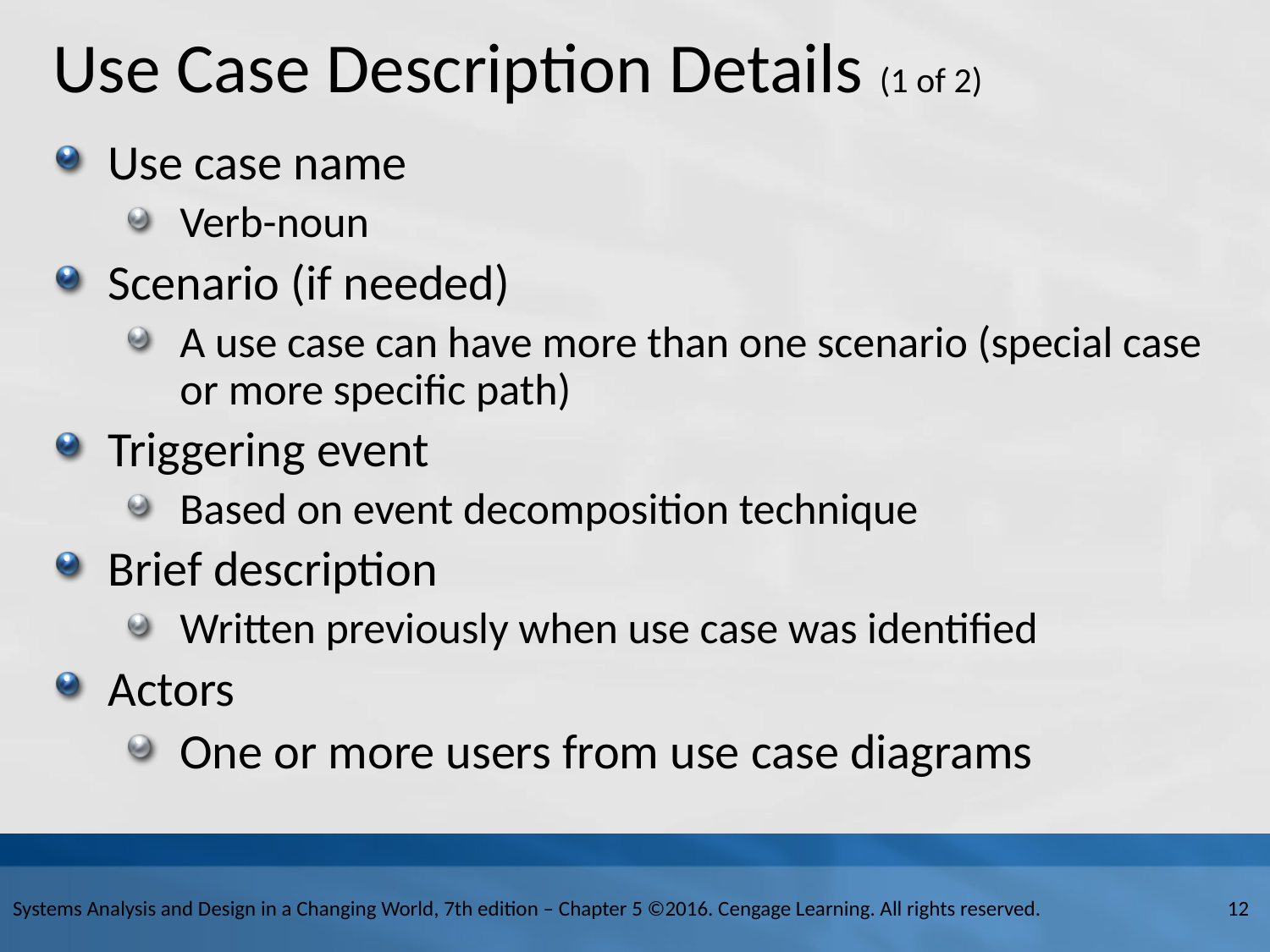

# Use Case Description Details (1 of 2)
Use case name
Verb-noun
Scenario (if needed)
A use case can have more than one scenario (special case or more specific path)
Triggering event
Based on event decomposition technique
Brief description
Written previously when use case was identified
Actors
One or more users from use case diagrams
Systems Analysis and Design in a Changing World, 7th edition – Chapter 5 ©2016. Cengage Learning. All rights reserved.
12